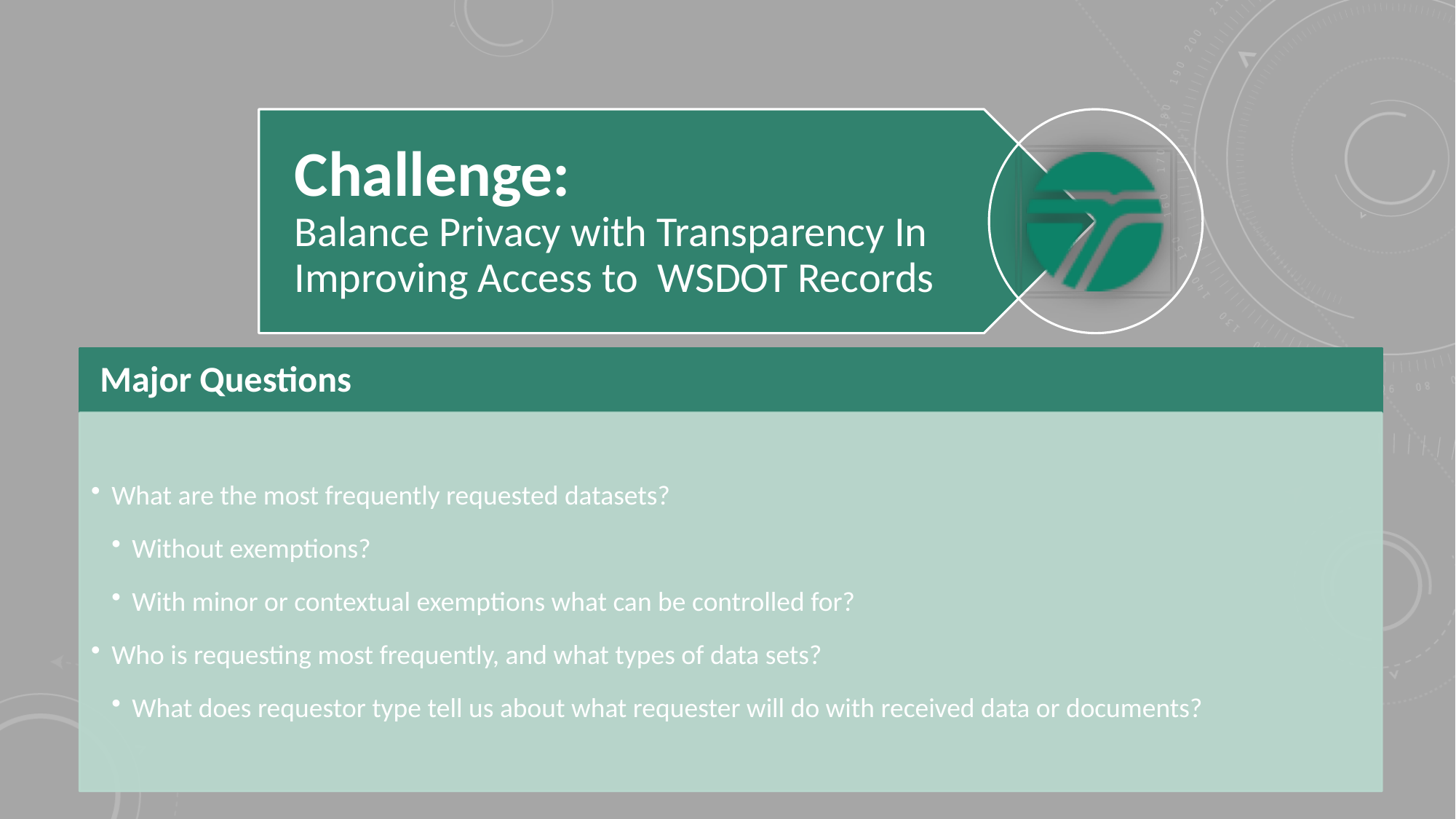

Challenge:
Balance Privacy with Transparency In Improving Access to  WSDOT Records
Major Questions

What are the most frequently requested datasets?
Without exemptions?
With minor or contextual exemptions what can be controlled for?
Who is requesting most frequently, and what types of data sets?
What does requestor type tell us about what requester will do with received data or documents?